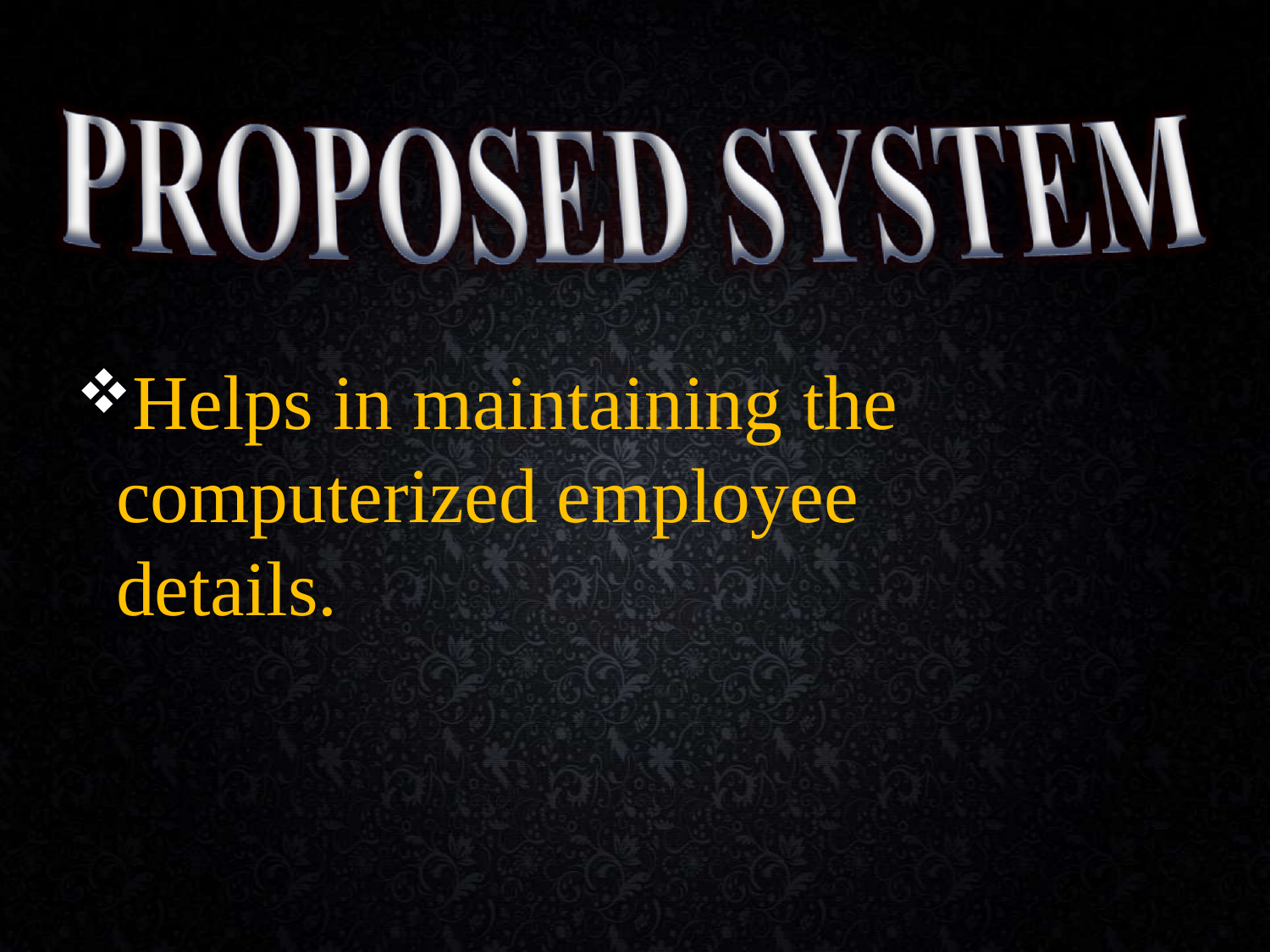

Helps in maintaining the computerized employee  details.